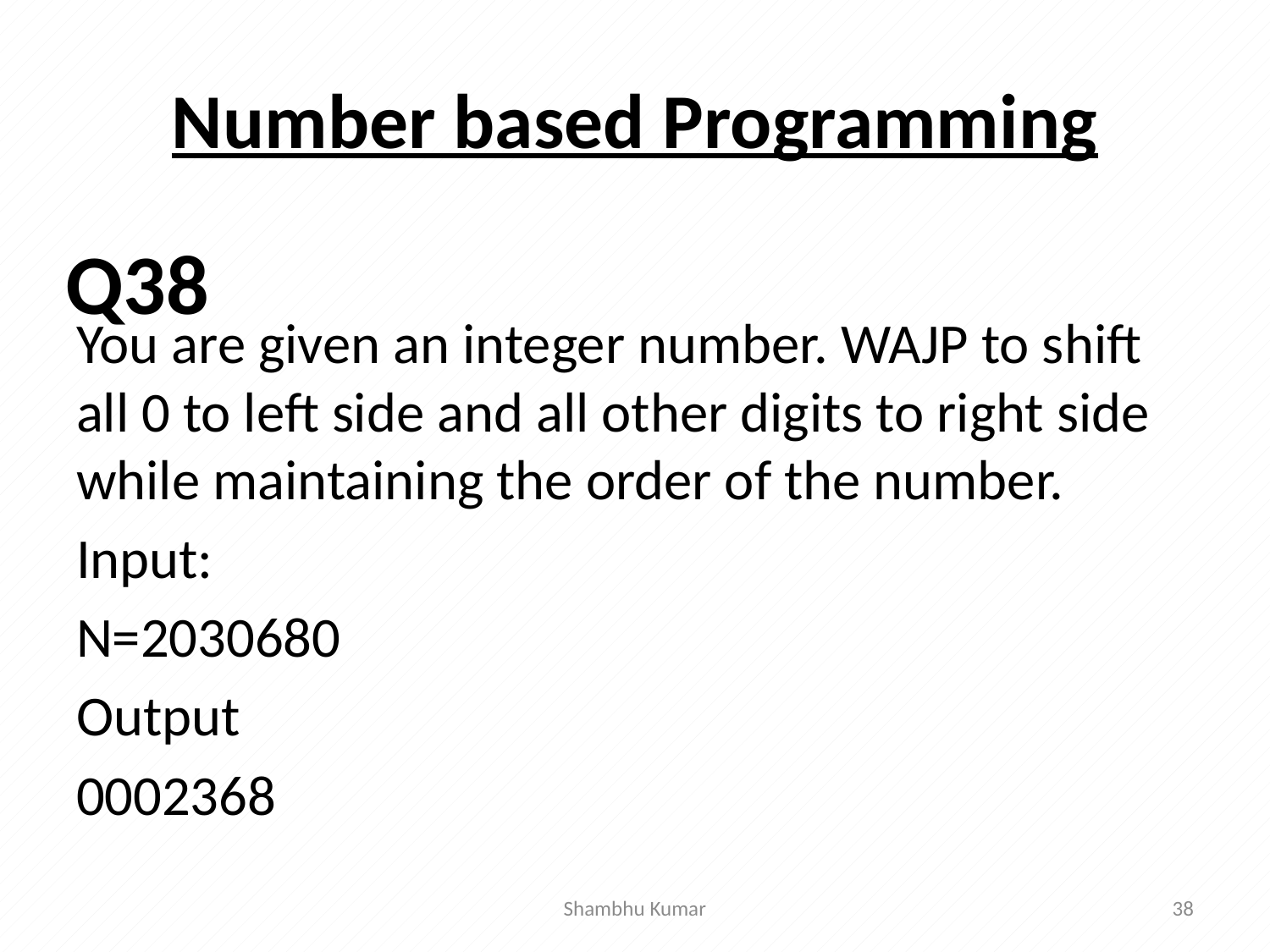

# Number based Programming
Q38

You are given an integer number. WAJP to shift all 0 to left side and all other digits to right side while maintaining the order of the number.
Input:
N=2030680
Output
0002368

Shambhu Kumar
38